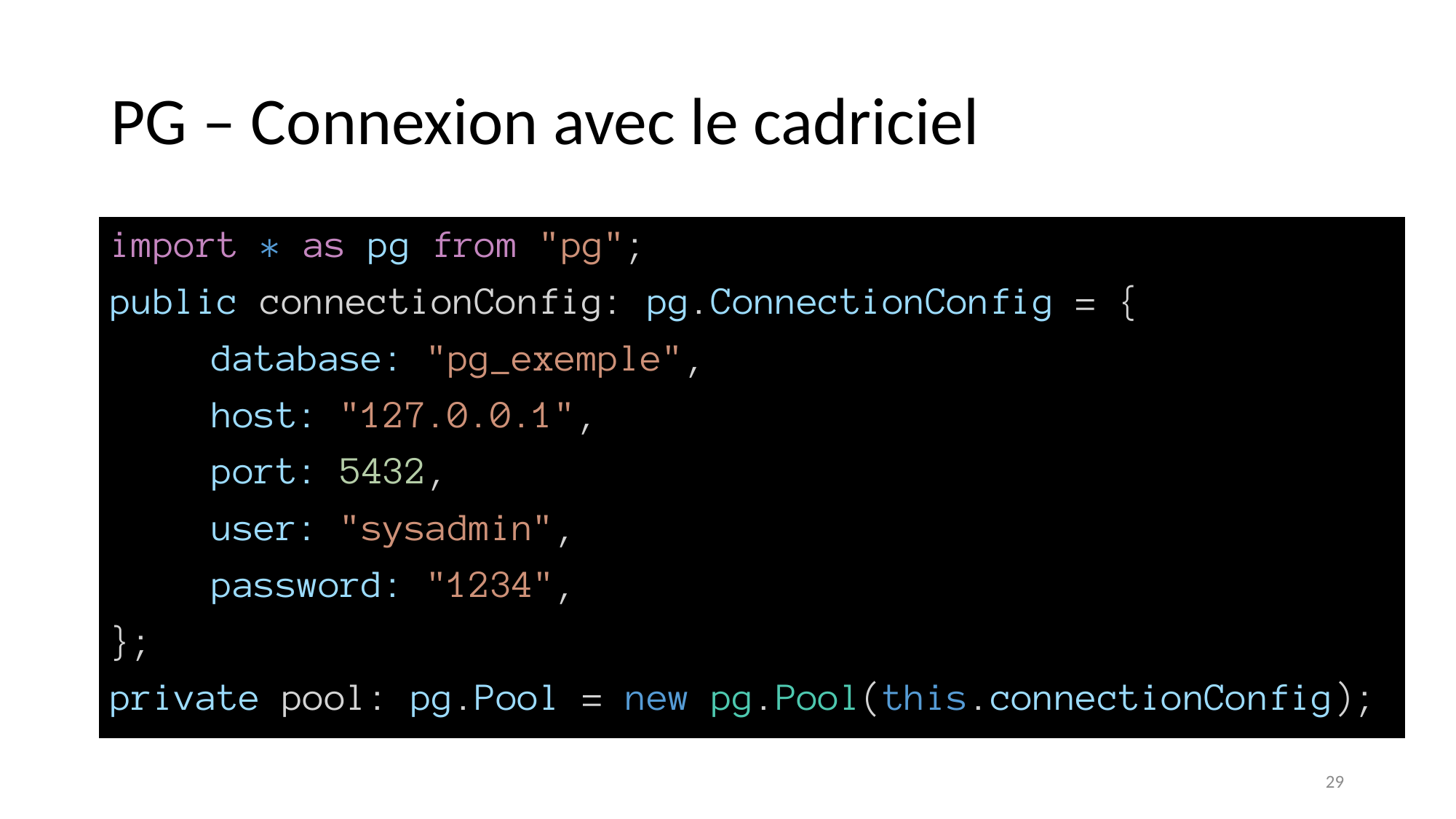

# PG – Connexion avec le cadriciel
import * as pg from "pg";
public connectionConfig: pg.ConnectionConfig = {
	database: "pg_exemple",
	host: "127.0.0.1",
	port: 5432,
	user: "sysadmin",
	password: "1234",
};
private pool: pg.Pool = new pg.Pool(this.connectionConfig);
29